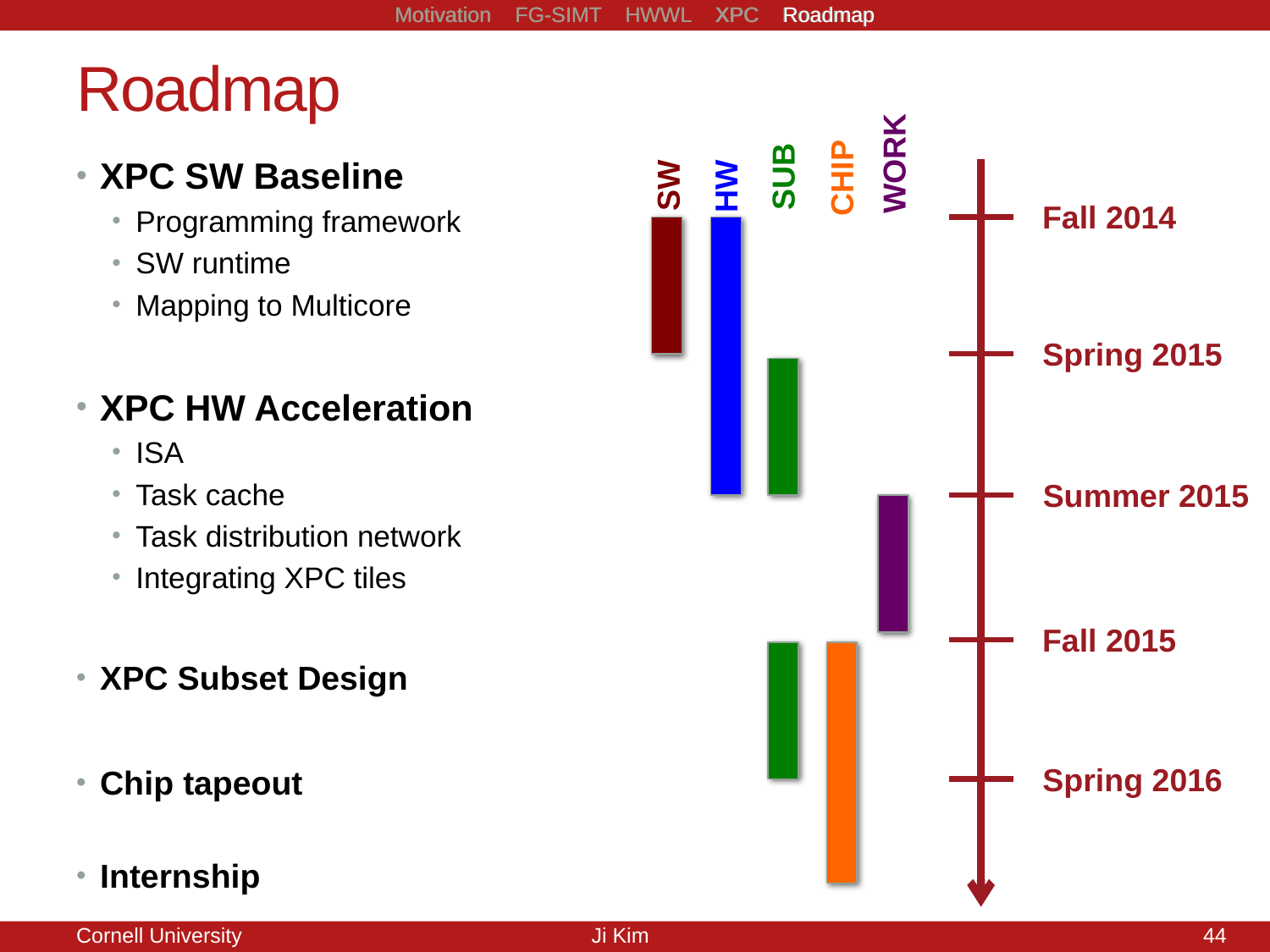

Motivation    FG-SIMT    HWWL    XPC    Roadmap
# Roadmap
WORK
XPC SW Baseline
Programming framework
SW runtime
Mapping to Multicore

XPC HW Acceleration
ISA
Task cache
Task distribution network
Integrating XPC tiles

XPC Subset Design

Chip tapeout

Internship
SUB
CHIP
SW
HW
Fall 2014

Spring 2015

Summer 2015

Fall 2015

Spring 2016
44